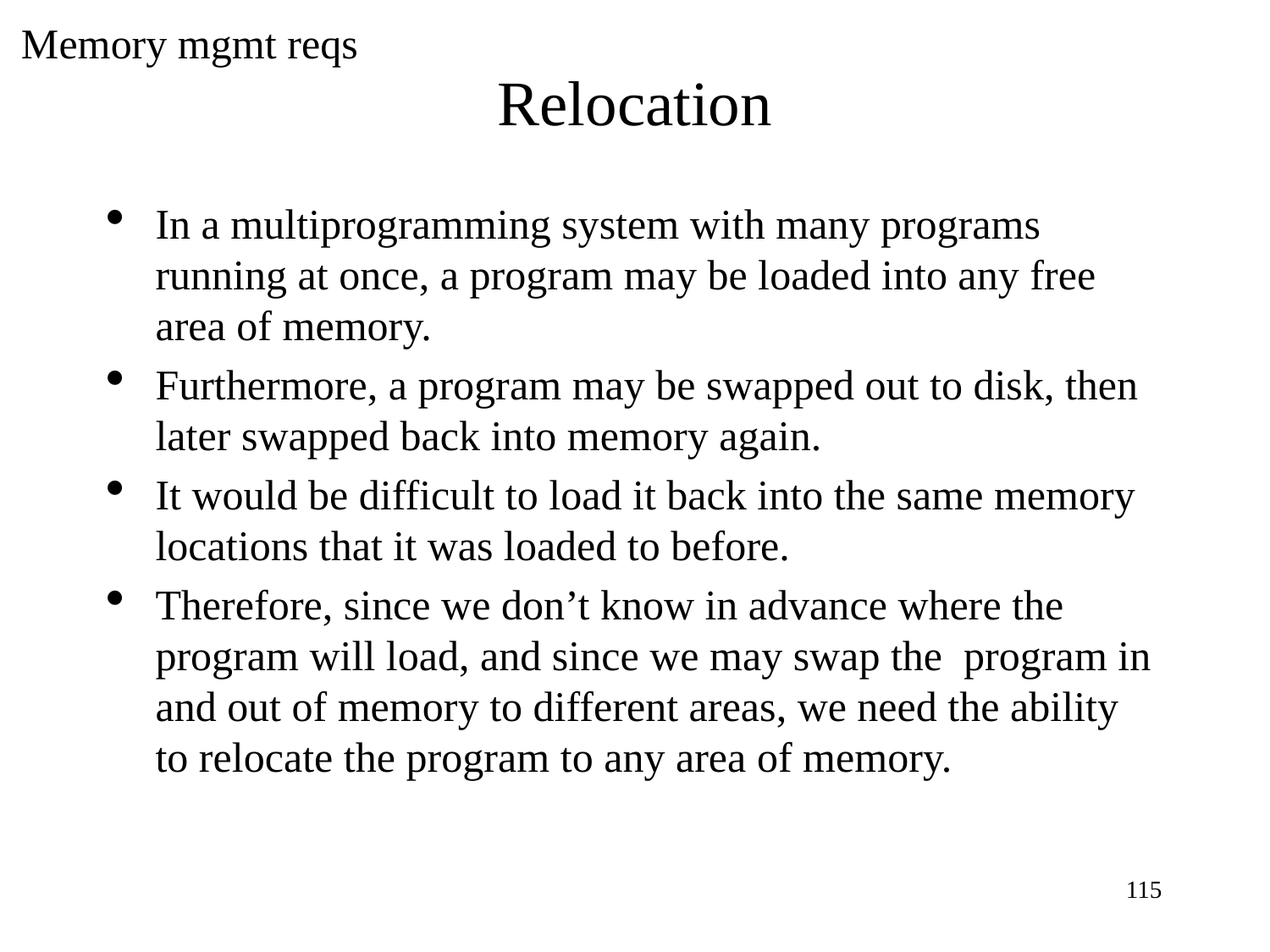

Memory mgmt reqs
Relocation
In a multiprogramming system with many programs running at once, a program may be loaded into any free area of memory.
Furthermore, a program may be swapped out to disk, then later swapped back into memory again.
It would be difficult to load it back into the same memory locations that it was loaded to before.
Therefore, since we don’t know in advance where the program will load, and since we may swap the  program in and out of memory to different areas, we need the ability to relocate the program to any area of memory.
115